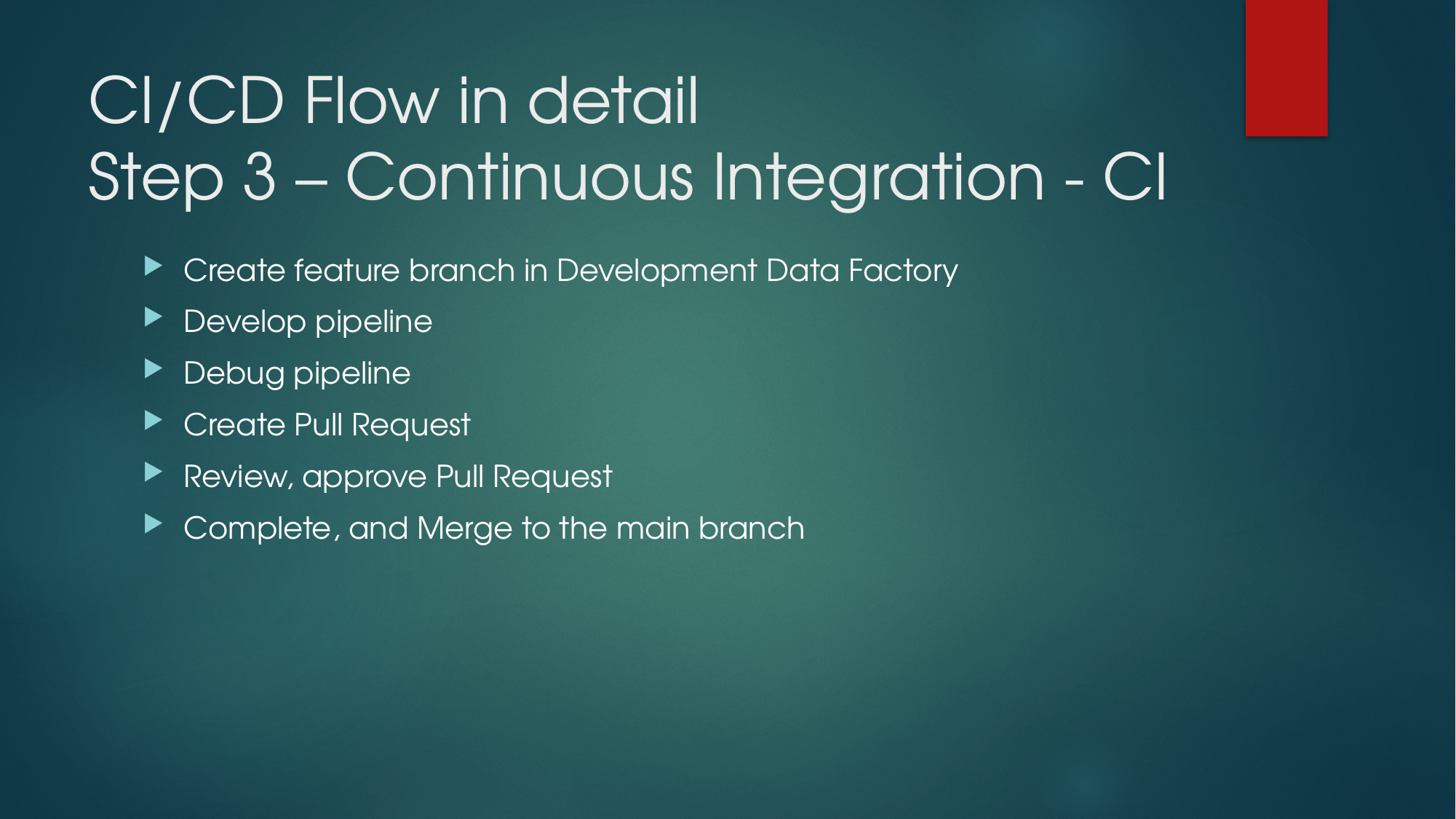

# CI/CD Flow in detail Step 3 – Continuous Integration - CI
Create feature branch in Development Data Factory
Develop pipeline
Debug pipeline
Create Pull Request
Review, approve Pull Request
Complete, and Merge to the main branch